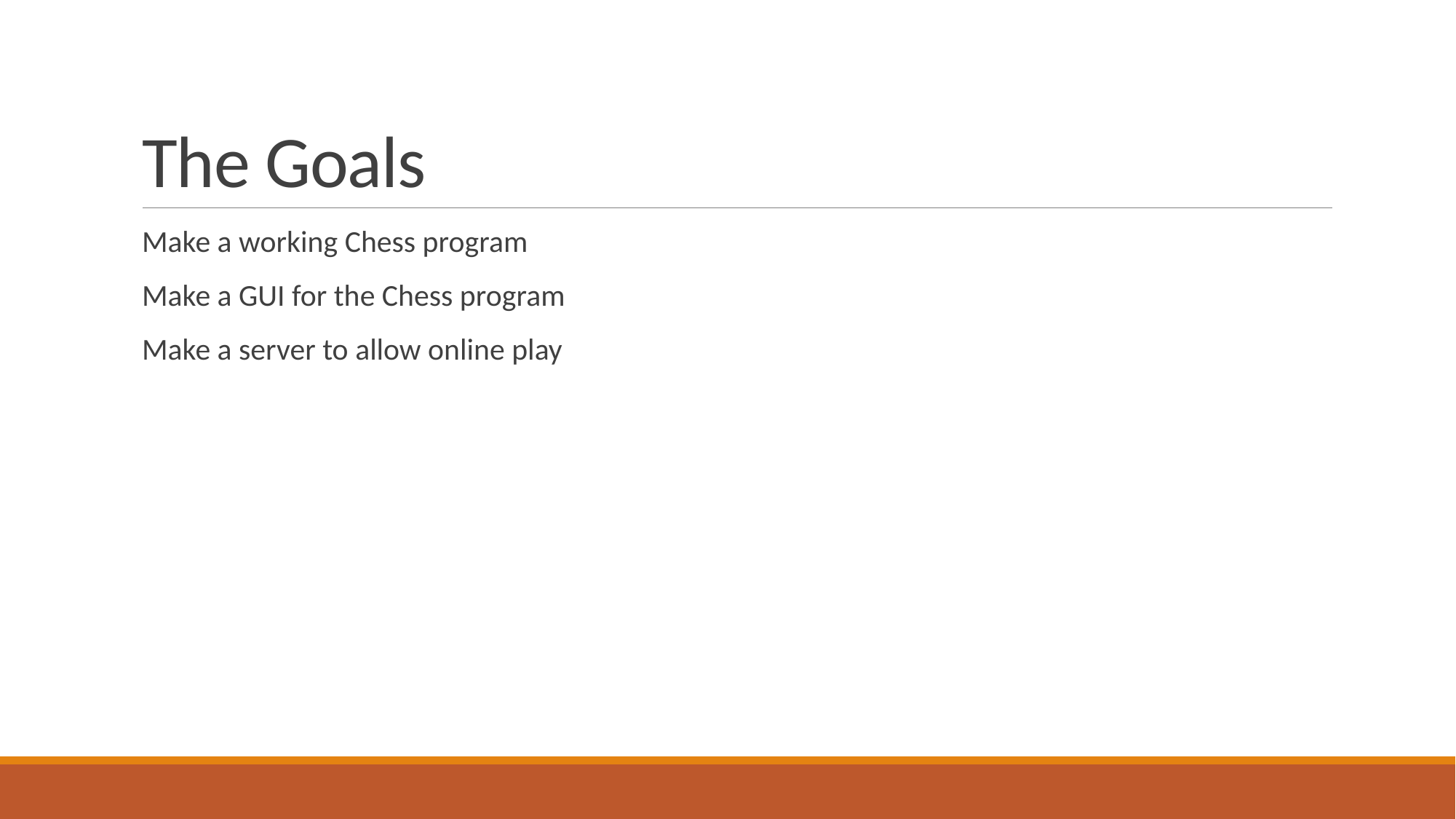

# The Goals
Make a working Chess program
Make a GUI for the Chess program
Make a server to allow online play